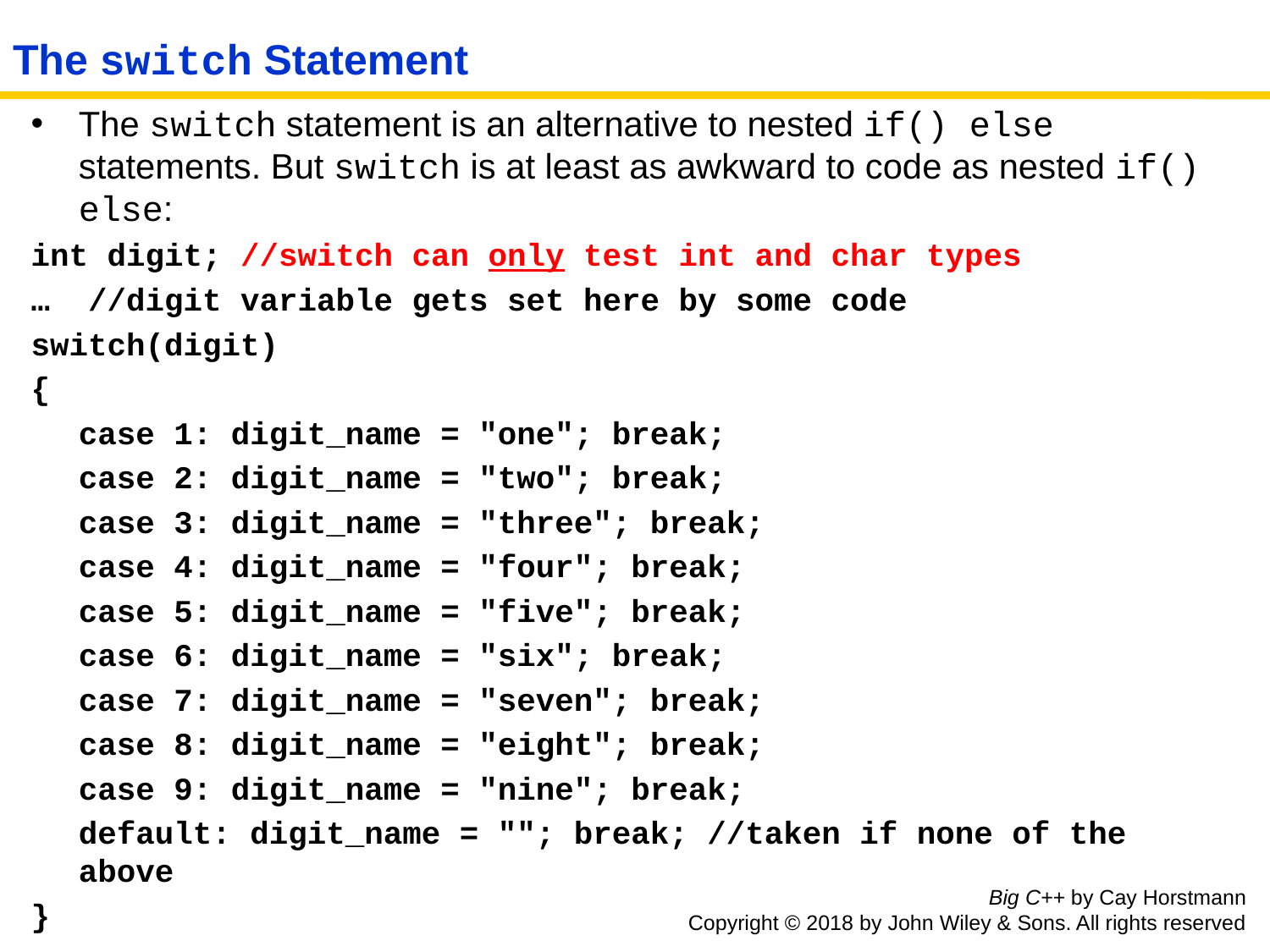

The switch Statement
The switch statement is an alternative to nested if() else statements. But switch is at least as awkward to code as nested if() else:
int digit; //switch can only test int and char types
…  //digit variable gets set here by some code
switch(digit)
{
	case 1: digit_name = "one"; break;
	case 2: digit_name = "two"; break;
	case 3: digit_name = "three"; break;
	case 4: digit_name = "four"; break;
	case 5: digit_name = "five"; break;
	case 6: digit_name = "six"; break;
	case 7: digit_name = "seven"; break;
	case 8: digit_name = "eight"; break;
	case 9: digit_name = "nine"; break;
	default: digit_name = ""; break; //taken if none of the above
}

Big C++ by Cay Horstmann
Copyright © 2018 by John Wiley & Sons. All rights reserved